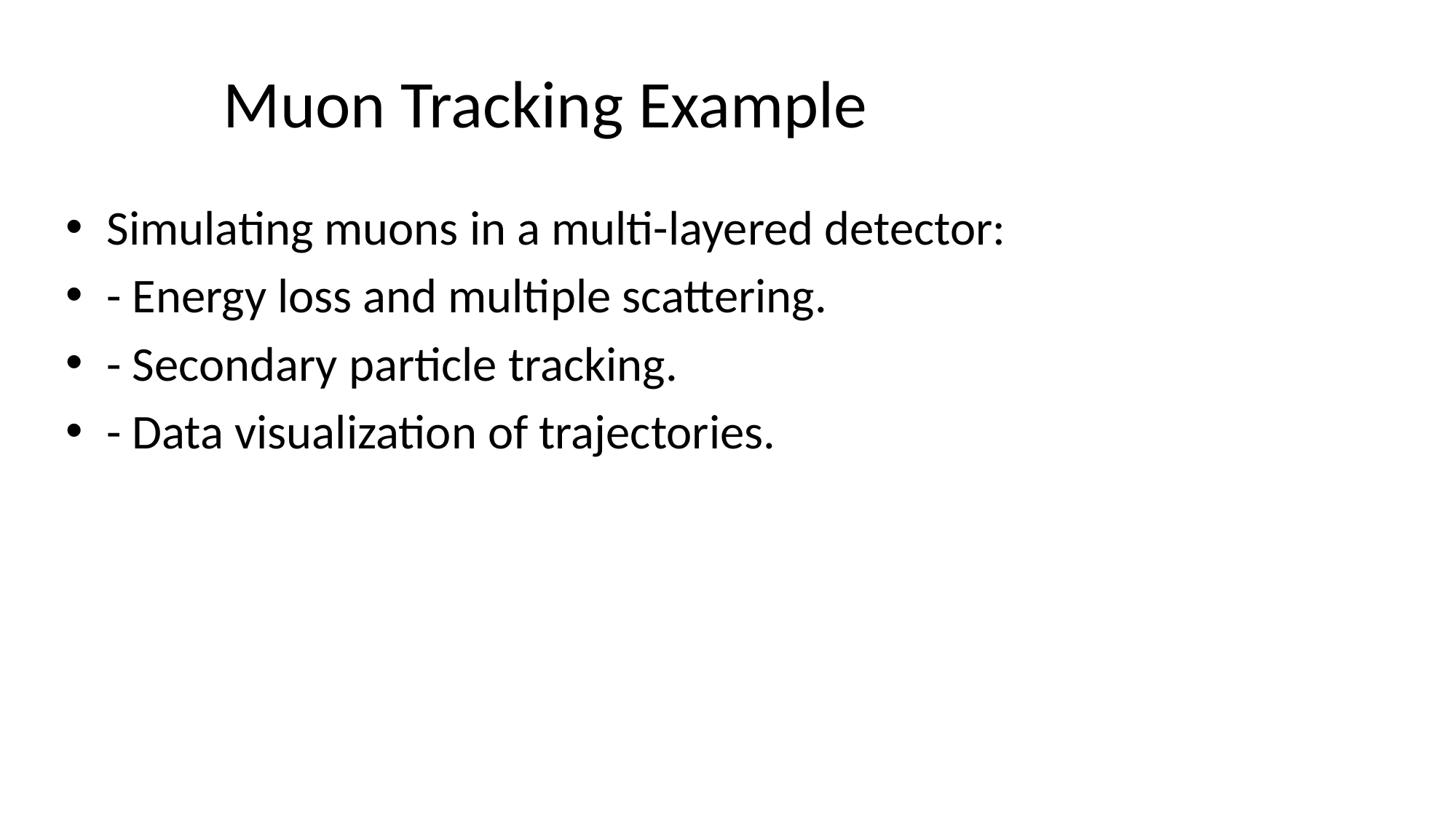

# Muon Tracking Example
Simulating muons in a multi-layered detector:
- Energy loss and multiple scattering.
- Secondary particle tracking.
- Data visualization of trajectories.